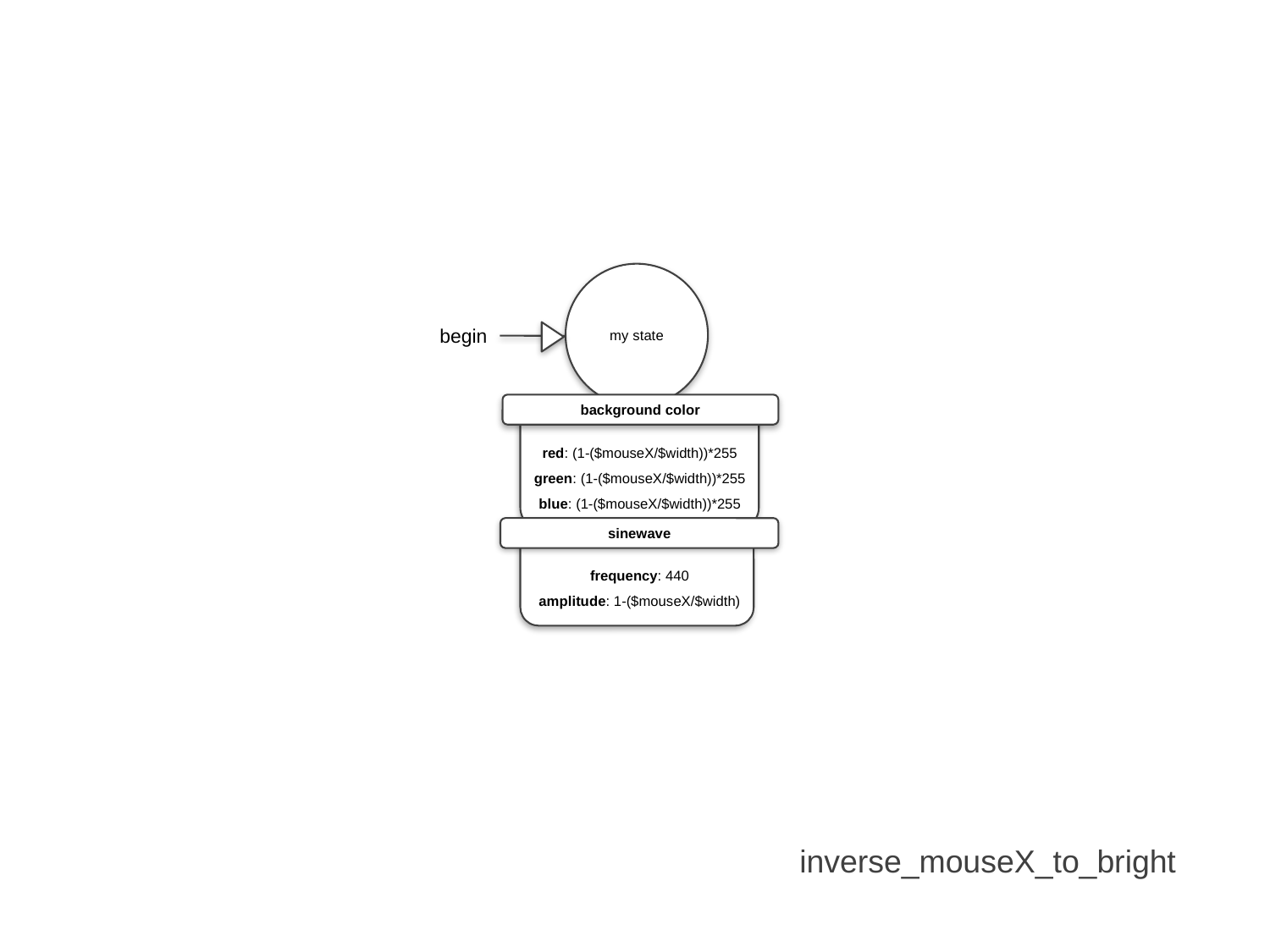

my state
begin

background color

red: (1-($mouseX/$width))*255
green: (1-($mouseX/$width))*255
blue: (1-($mouseX/$width))*255

sinewave
frequency: 440
amplitude: 1-($mouseX/$width)
inverse_mouseX_to_bright